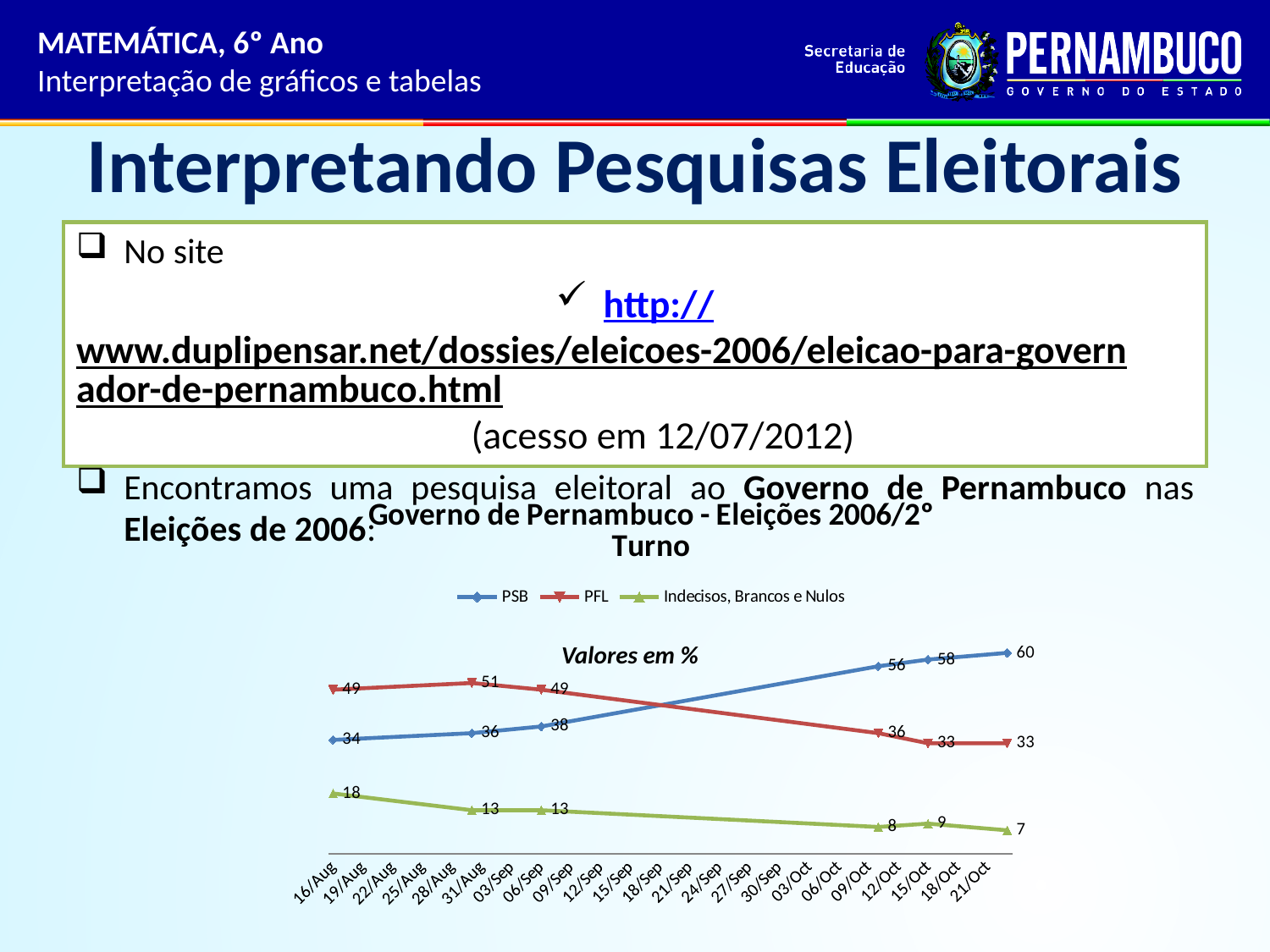

MATEMÁTICA, 6º Ano
Interpretação de gráficos e tabelas
# Interpretando Pesquisas Eleitorais
No site
http://www.duplipensar.net/dossies/eleicoes-2006/eleicao-para-governador-de-pernambuco.html (acesso em 12/07/2012)
Encontramos uma pesquisa eleitoral ao Governo de Pernambuco nas Eleições de 2006:

### Chart: Governo de Pernambuco - Eleições 2006/2º Turno

| Category | PSB | PFL | Indecisos, Brancos e Nulos |
|---|---|---|---|
| 41137 | 34.0 | 49.0 | 18.0 |
| 41151 | 36.0 | 51.0 | 13.0 |
| 41158 | 38.0 | 49.0 | 13.0 |
| 41192 | 56.0 | 36.0 | 8.0 |
| 41197 | 58.0 | 33.0 | 9.0 |
| 41205 | 60.0 | 33.0 | 7.0 |
Valores em %